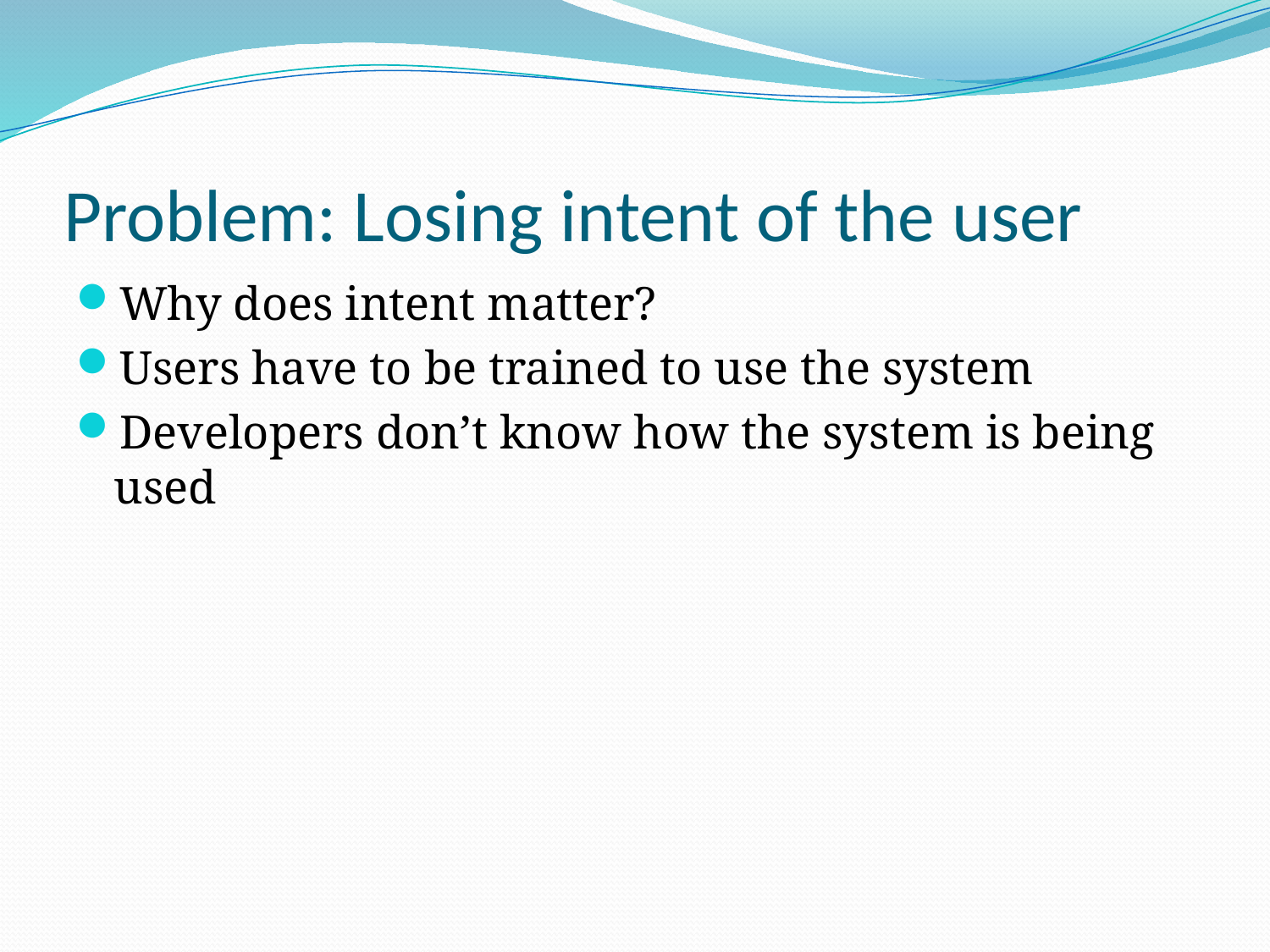

# Problem: Losing intent of the user
Why does intent matter?
Users have to be trained to use the system
Developers don’t know how the system is being used